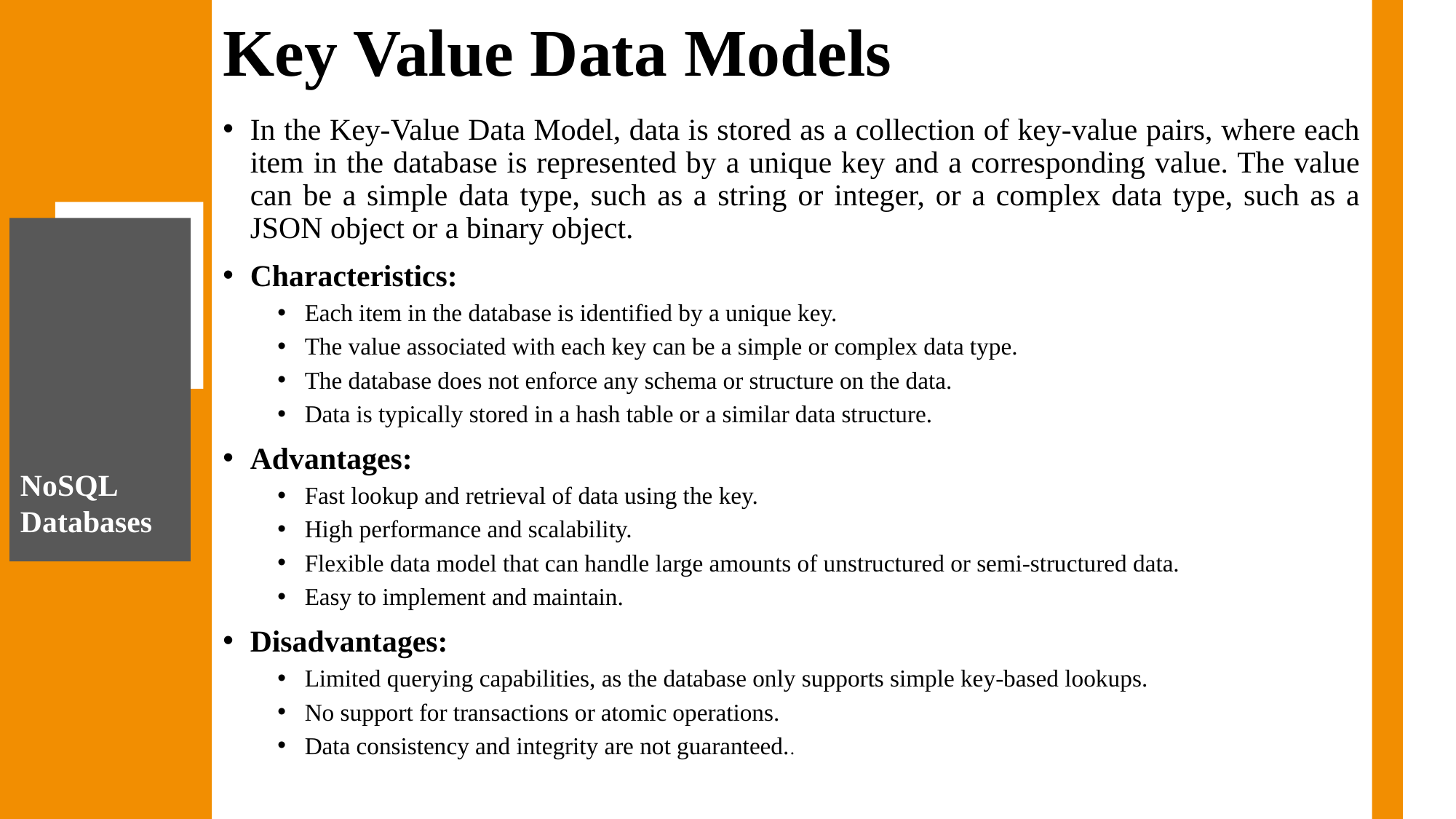

# Key Value Data Models

In the Key-Value Data Model, data is stored as a collection of key-value pairs, where each item in the database is represented by a unique key and a corresponding value. The value can be a simple data type, such as a string or integer, or a complex data type, such as a JSON object or a binary object.
Characteristics:
Each item in the database is identified by a unique key.
The value associated with each key can be a simple or complex data type.
The database does not enforce any schema or structure on the data.
Data is typically stored in a hash table or a similar data structure.
Advantages:
Fast lookup and retrieval of data using the key.
High performance and scalability.
Flexible data model that can handle large amounts of unstructured or semi-structured data.
Easy to implement and maintain.
Disadvantages:
Limited querying capabilities, as the database only supports simple key-based lookups.
No support for transactions or atomic operations.
Data consistency and integrity are not guaranteed..

NoSQL Databases